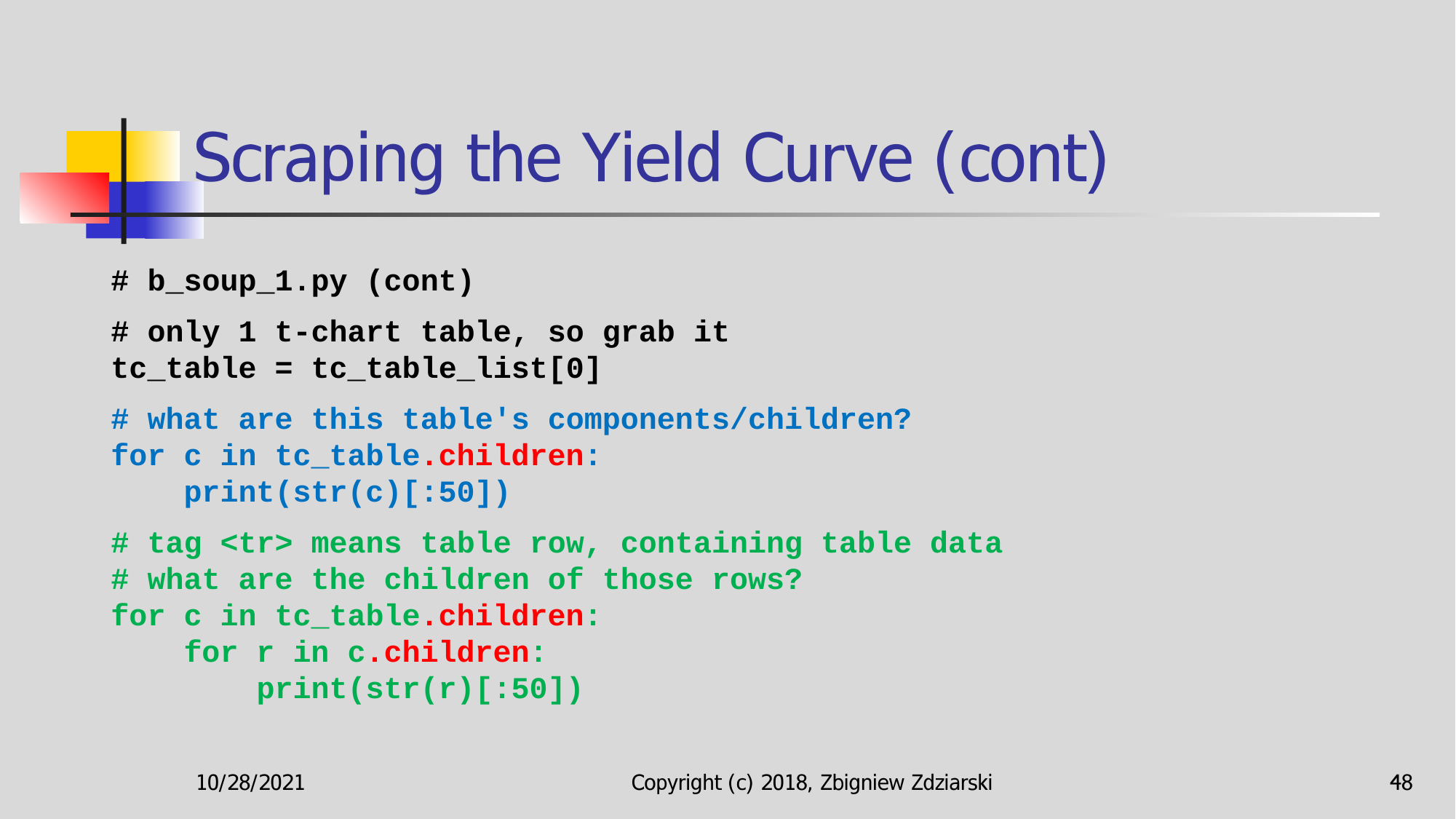

# Scraping the Yield Curve (cont)
# b_soup_1.py (cont)

# only 1 t-chart table, so grab it
tc_table = tc_table_list[0]

# what are this table's components/children?
for c in tc_table.children:
    print(str(c)[:50])

# tag <tr> means table row, containing table data
# what are the children of those rows?
for c in tc_table.children:
    for r in c.children:
        print(str(r)[:50])

10/28/2021
Copyright (c) 2018, Zbigniew Zdziarski
48